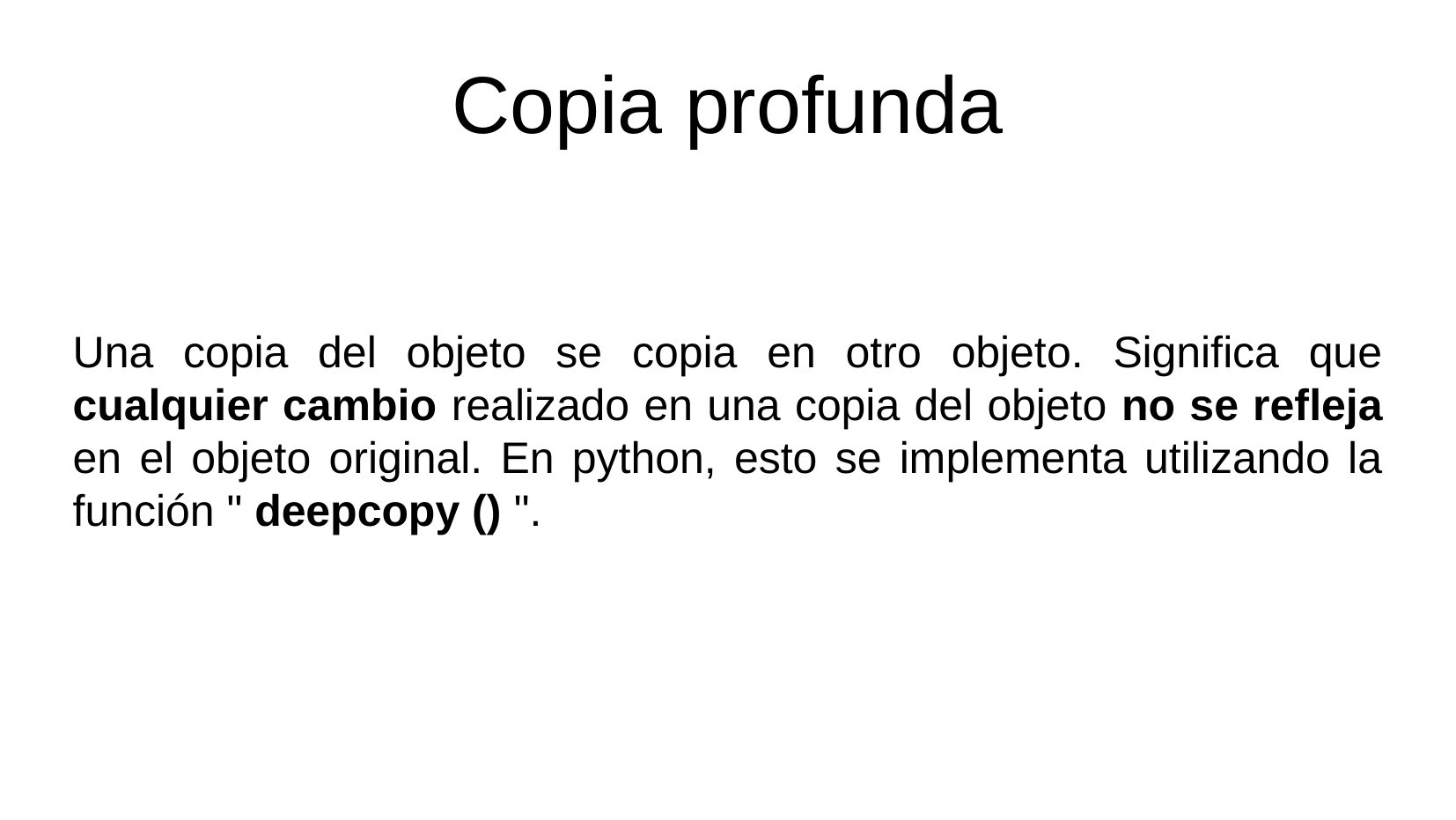

Copia profunda
Una copia del objeto se copia en otro objeto. Significa que cualquier cambio realizado en una copia del objeto no se refleja en el objeto original. En python, esto se implementa utilizando la función " deepcopy () ".